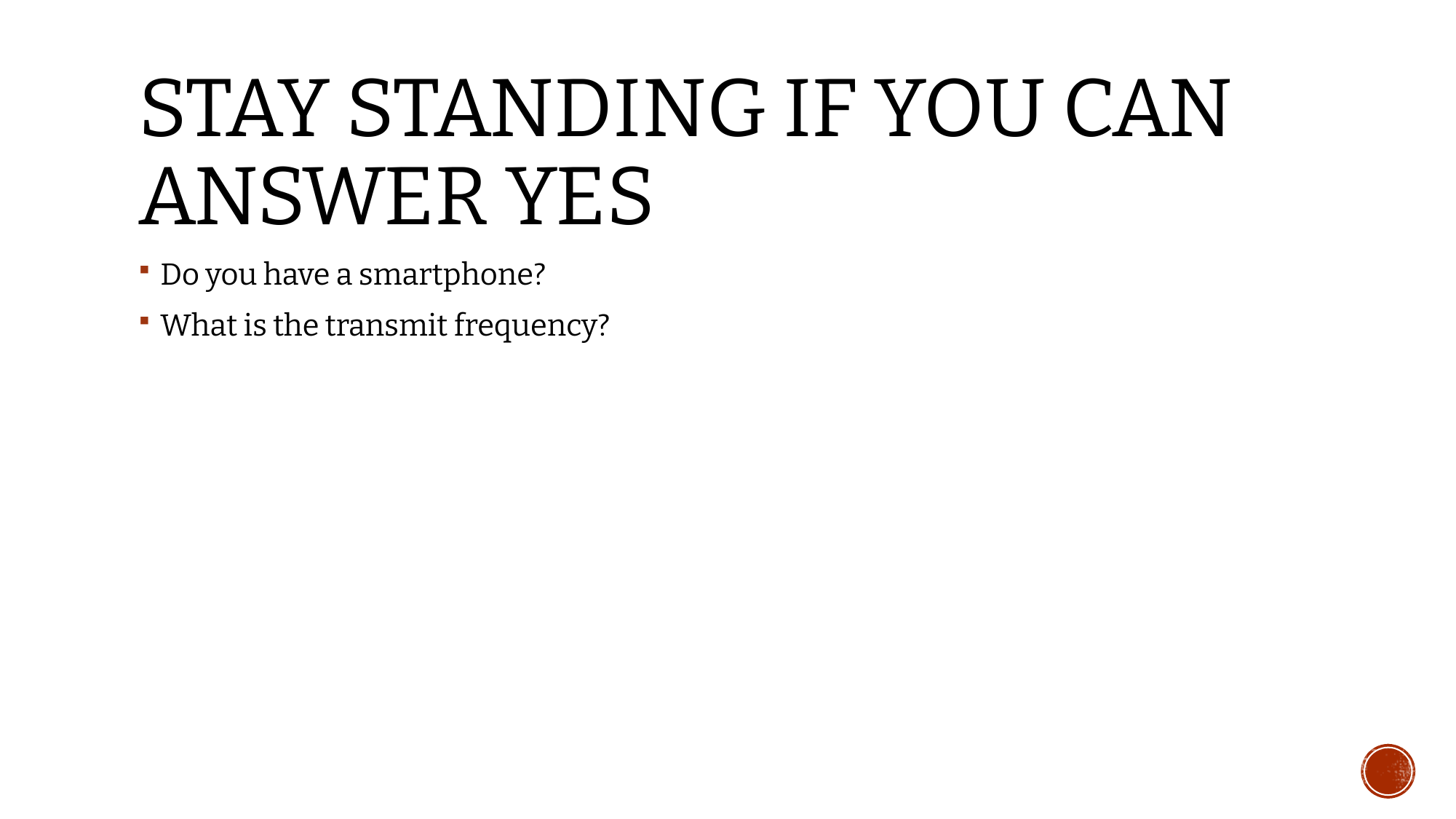

# Stay standing if you can answer yes
Do you have a smartphone?
What is the transmit frequency?